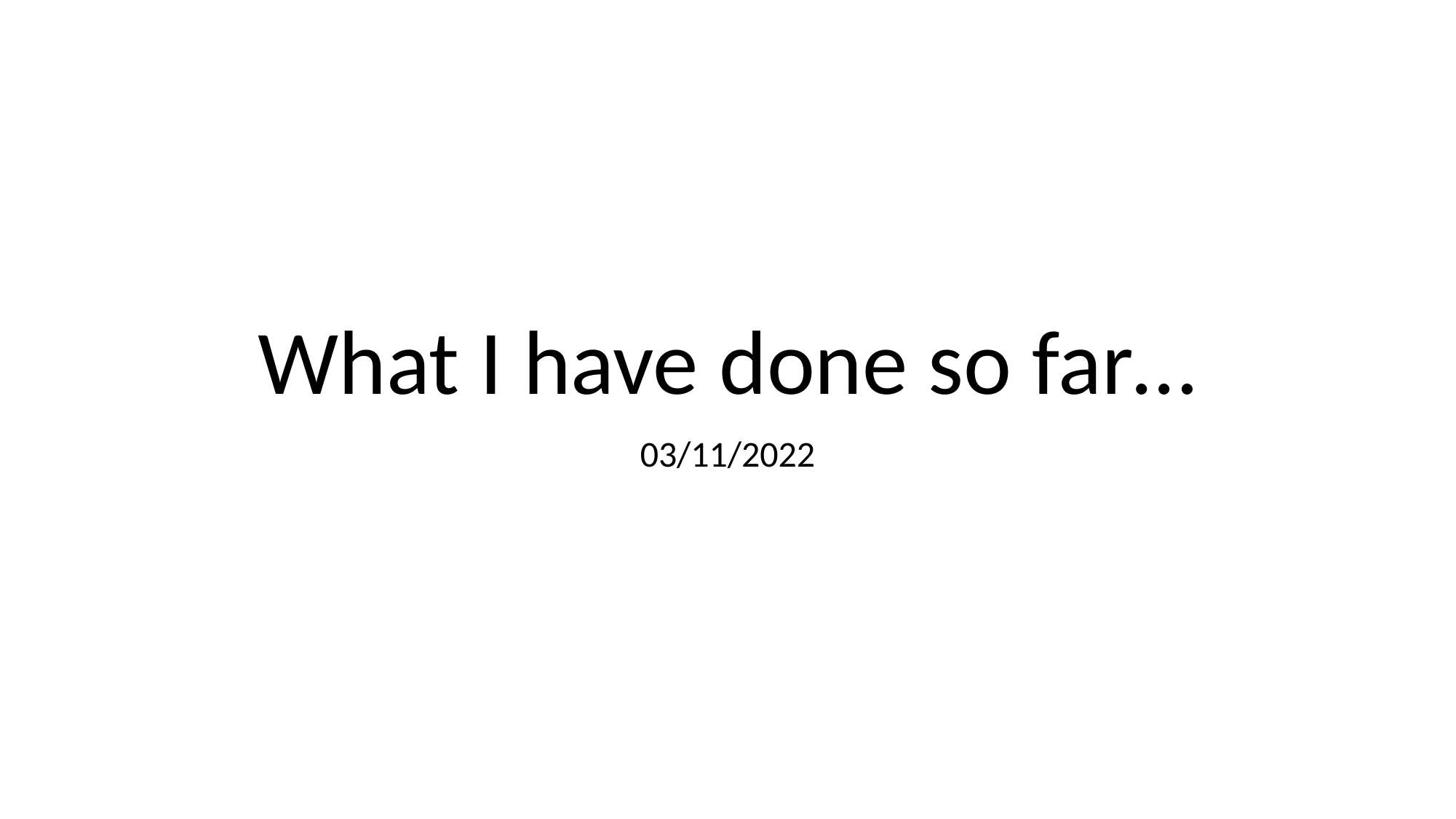

# What I have done so far…
03/11/2022